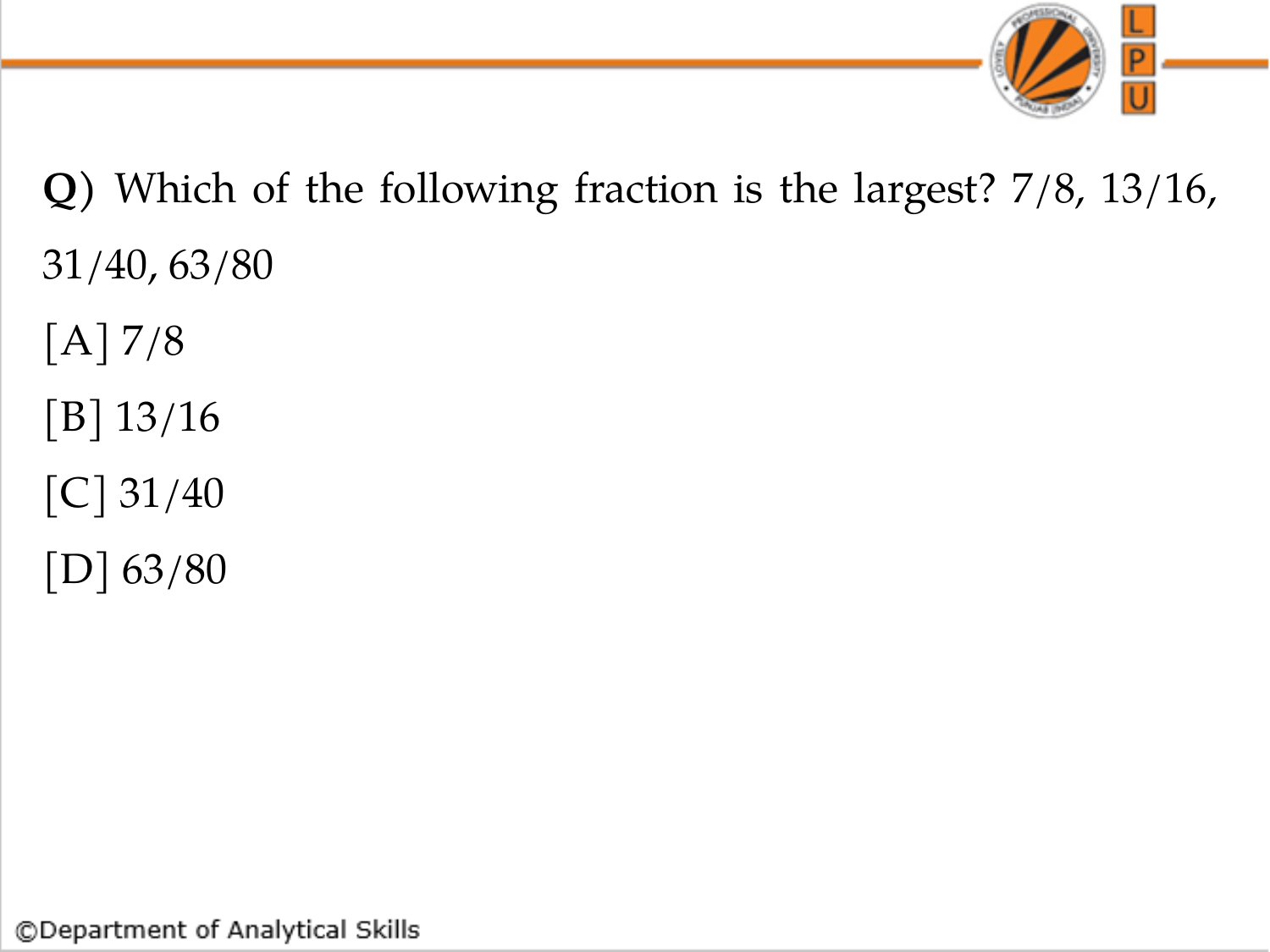

Q) Which of the following fraction is the largest? 7/8, 13/16, 31/40, 63/80
[A] 7/8
[B] 13/16
[C] 31/40
[D] 63/80